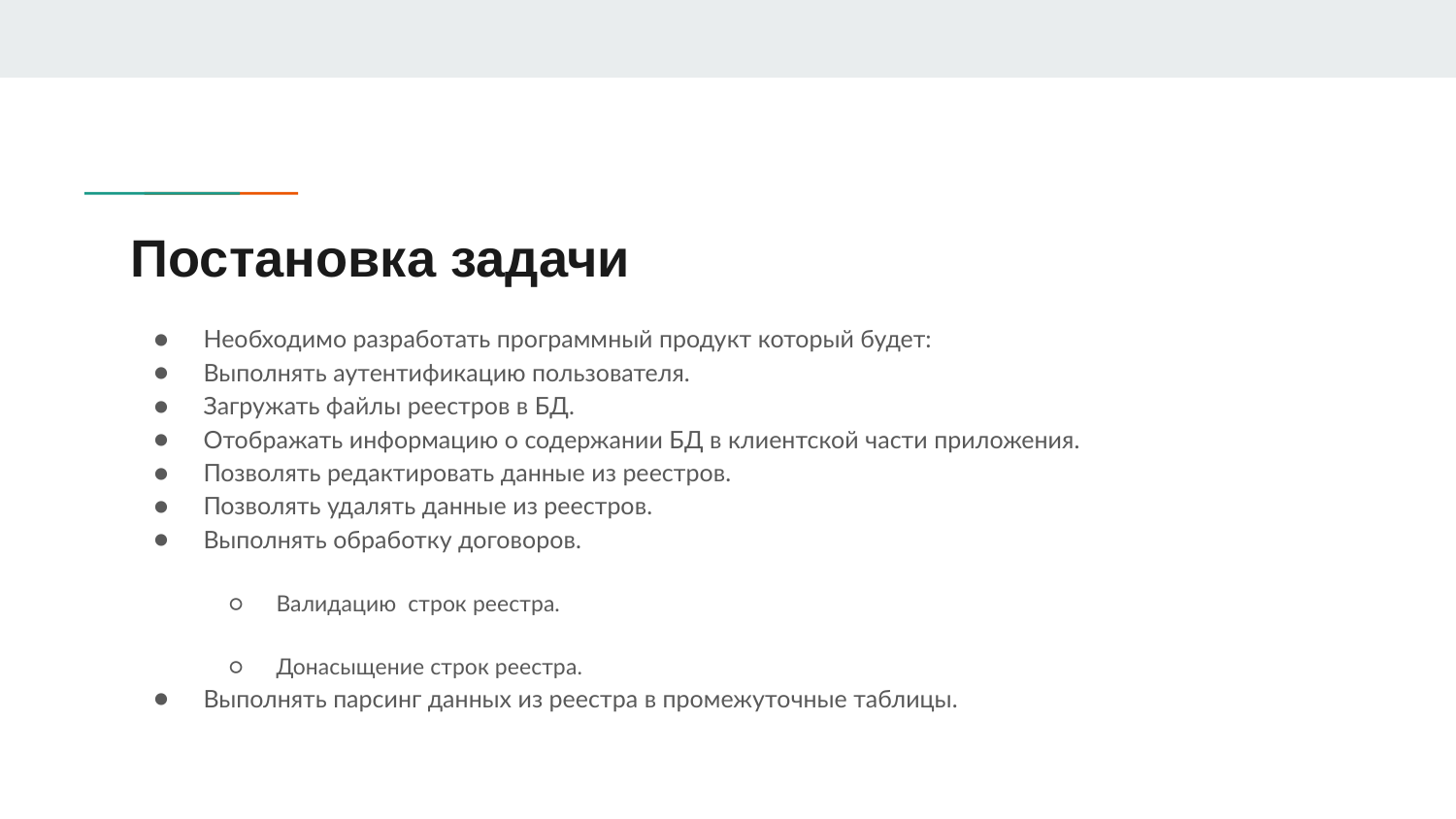

# Постановка задачи
Необходимо разработать программный продукт который будет:
Выполнять аутентификацию пользователя.
Загружать файлы реестров в БД.
Отображать информацию о содержании БД в клиентской части приложения.
Позволять редактировать данные из реестров.
Позволять удалять данные из реестров.
Выполнять обработку договоров.
Валидацию  строк реестра.
Донасыщение строк реестра.
Выполнять парсинг данных из реестра в промежуточные таблицы.